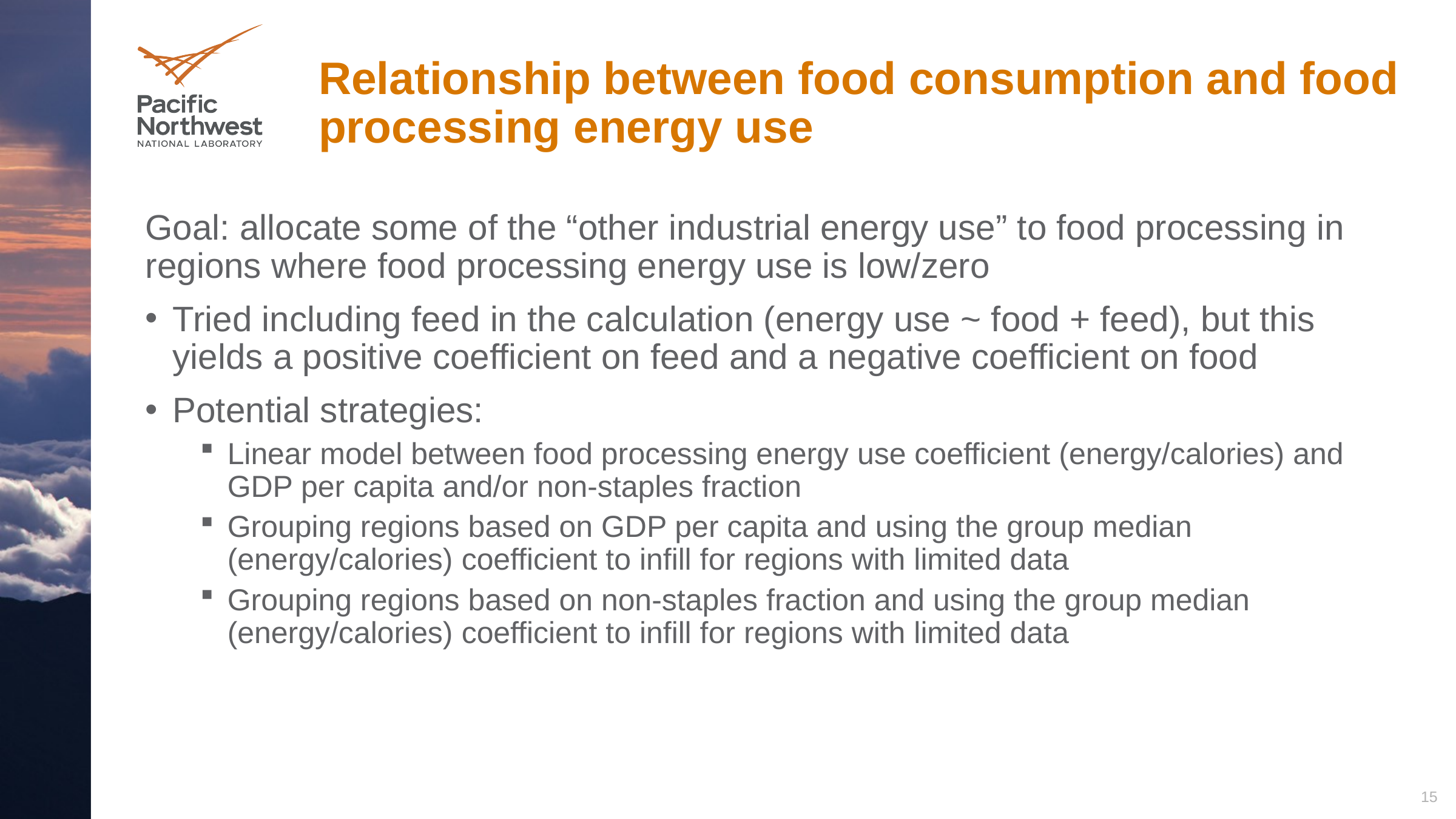

# Relationship between food consumption and food processing energy use
Goal: allocate some of the “other industrial energy use” to food processing in regions where food processing energy use is low/zero
Tried including feed in the calculation (energy use ~ food + feed), but this yields a positive coefficient on feed and a negative coefficient on food
Potential strategies:
Linear model between food processing energy use coefficient (energy/calories) and GDP per capita and/or non-staples fraction
Grouping regions based on GDP per capita and using the group median (energy/calories) coefficient to infill for regions with limited data
Grouping regions based on non-staples fraction and using the group median (energy/calories) coefficient to infill for regions with limited data
15